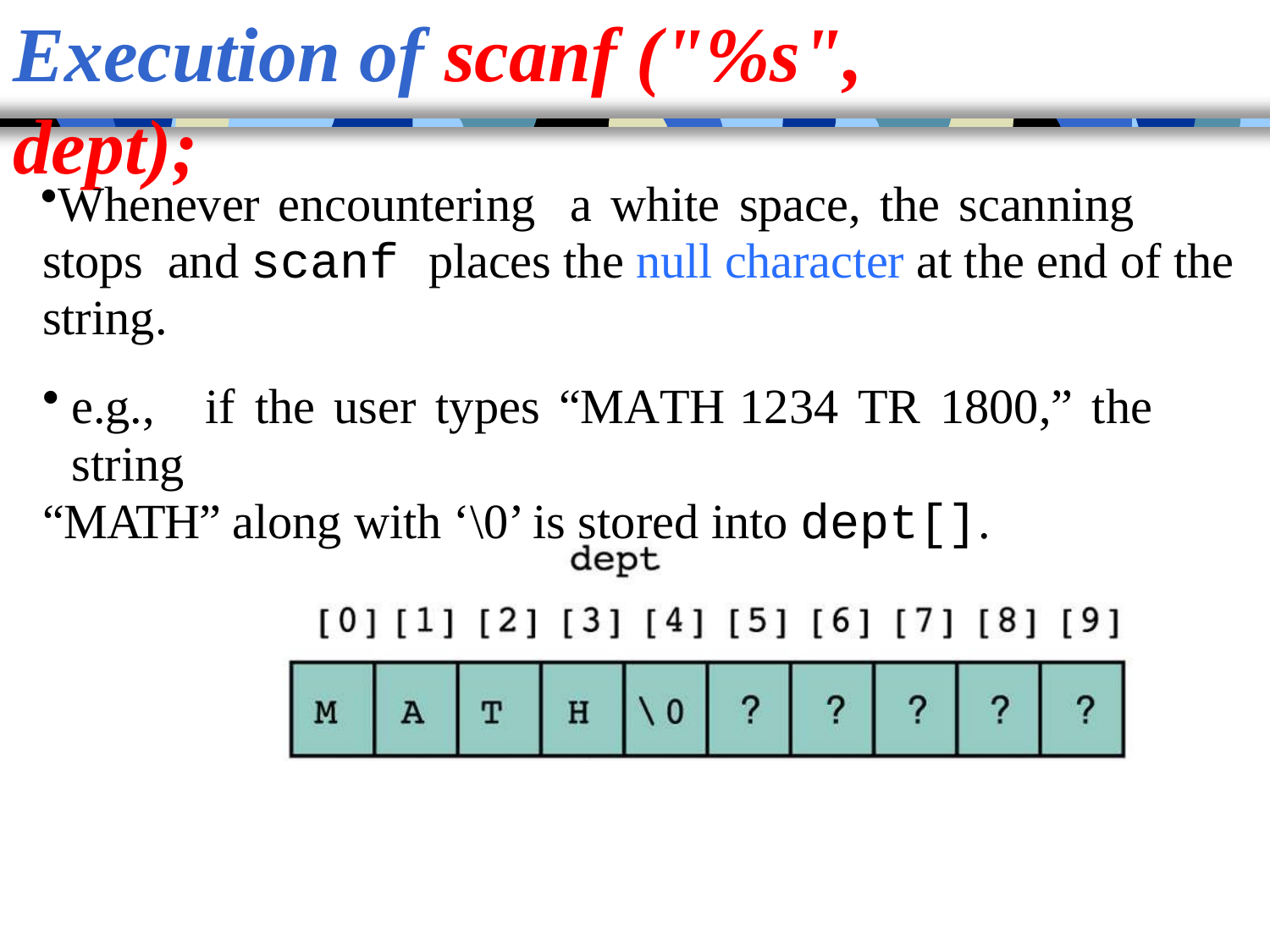

# Execution of scanf ("%s", dept);
Whenever encountering	a white	space,	the	scanning	stops  and scanf places the null character at the end of the string.
e.g.,	if	the	user	types	“MATH	1234	TR	1800,”	the	string
“MATH” along with ‘\0’ is stored into dept[].